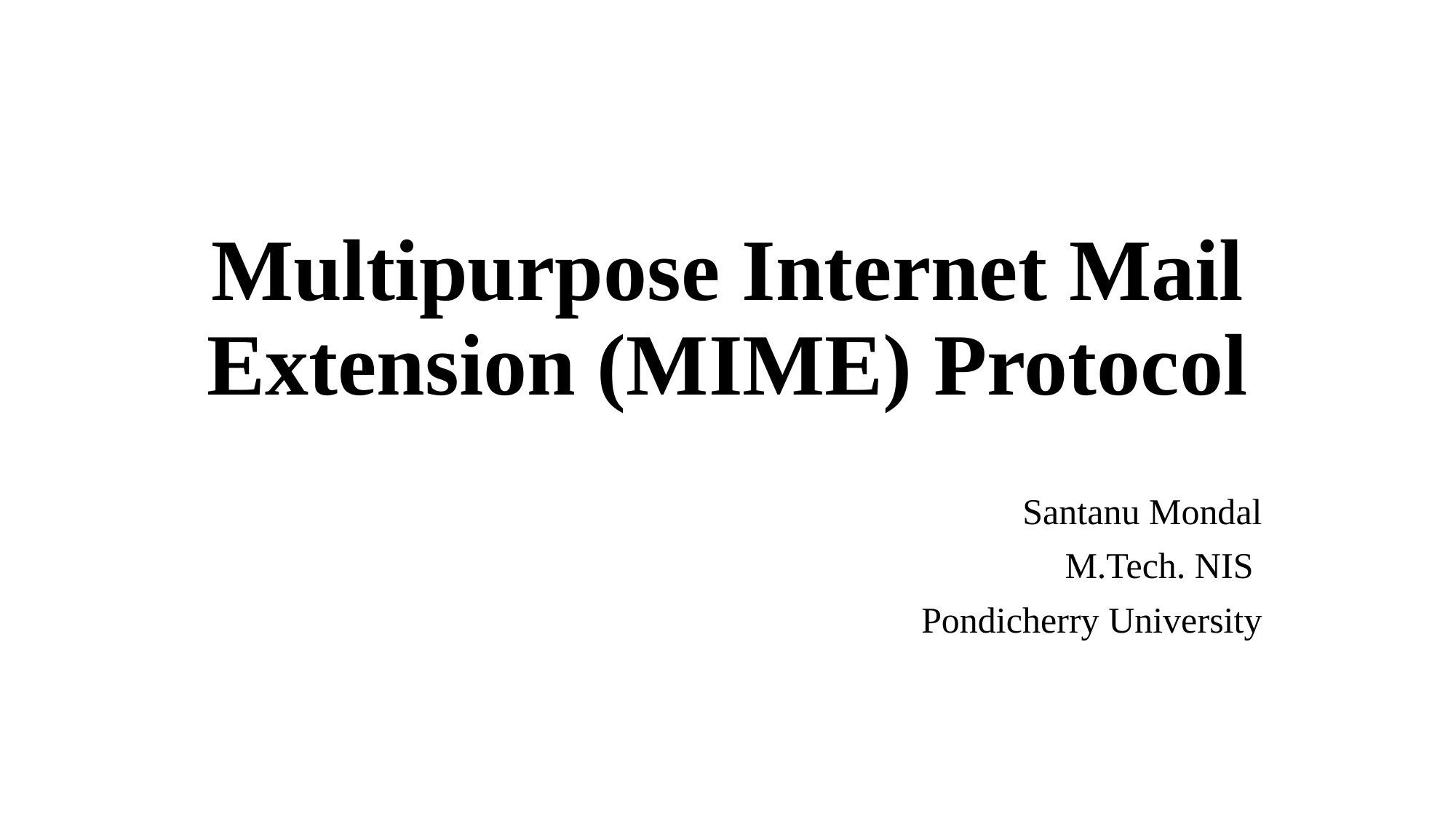

# Multipurpose Internet Mail Extension (MIME) Protocol
Santanu Mondal
M.Tech. NIS
Pondicherry University